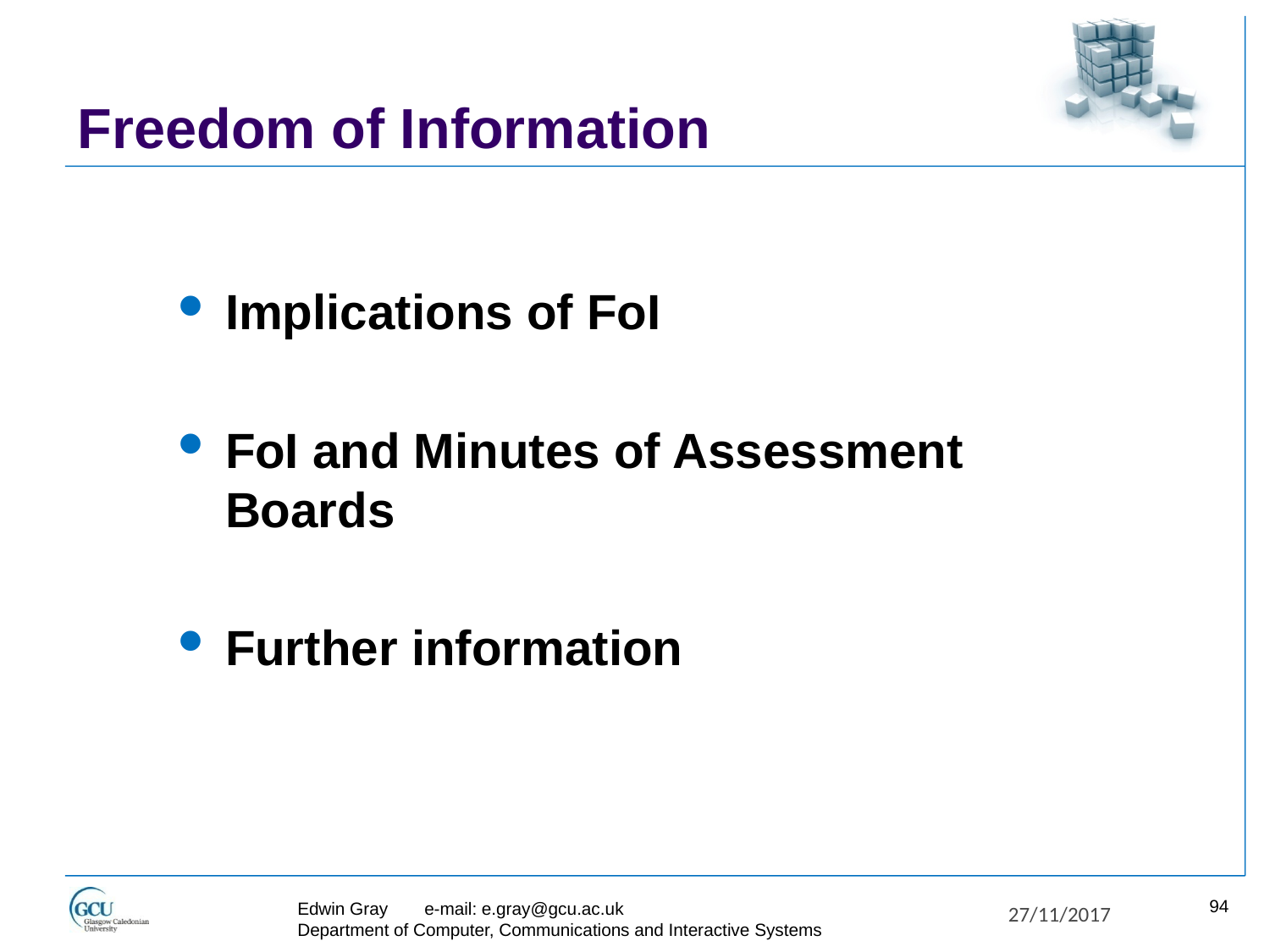

# Freedom of Information

Implications of FoI

FoI and Minutes of Assessment Boards

Further information

94
Edwin Gray	e-mail: e.gray@gcu.ac.uk
Department of Computer, Communications and Interactive Systems
27/11/2017